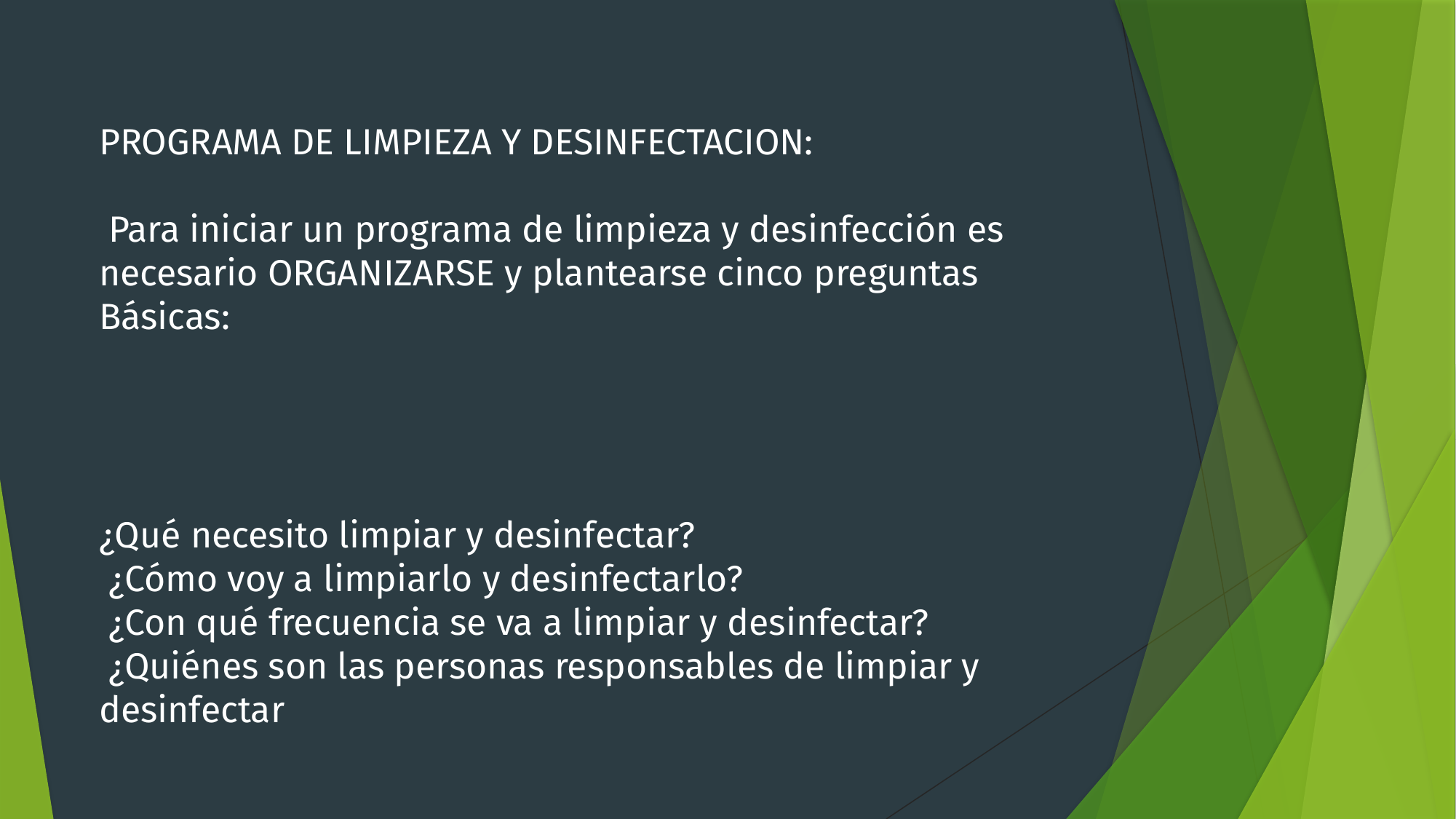

PROGRAMA DE LIMPIEZA Y DESINFECTACION:

 Para iniciar un programa de limpieza y desinfección es necesario ORGANIZARSE y plantearse cinco preguntas Básicas:

¿Qué necesito limpiar y desinfectar?
 ¿Cómo voy a limpiarlo y desinfectarlo?
 ¿Con qué frecuencia se va a limpiar y desinfectar?
 ¿Quiénes son las personas responsables de limpiar y
desinfectar